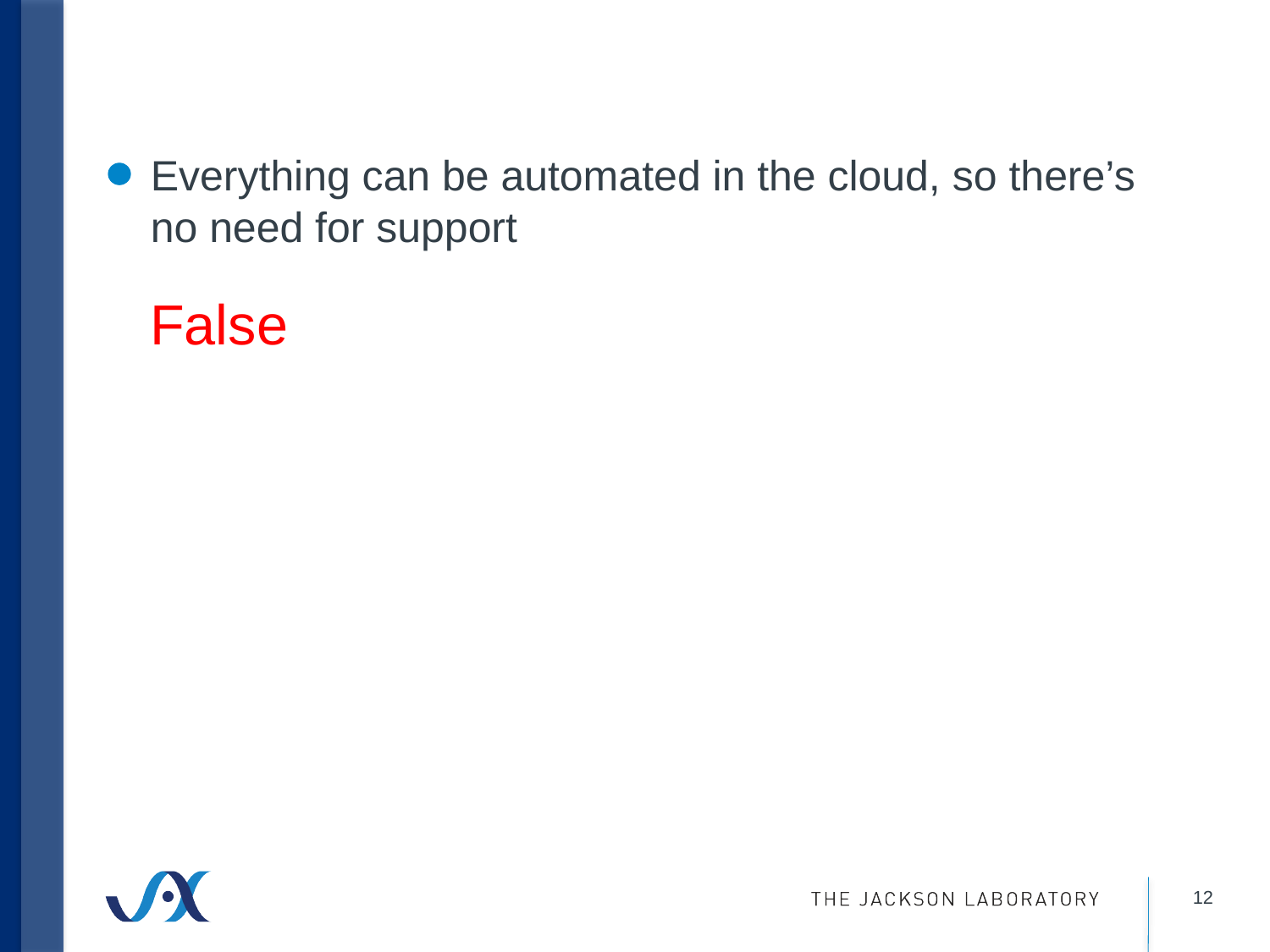

Everything can be automated in the cloud, so there’s no need for support

False

12